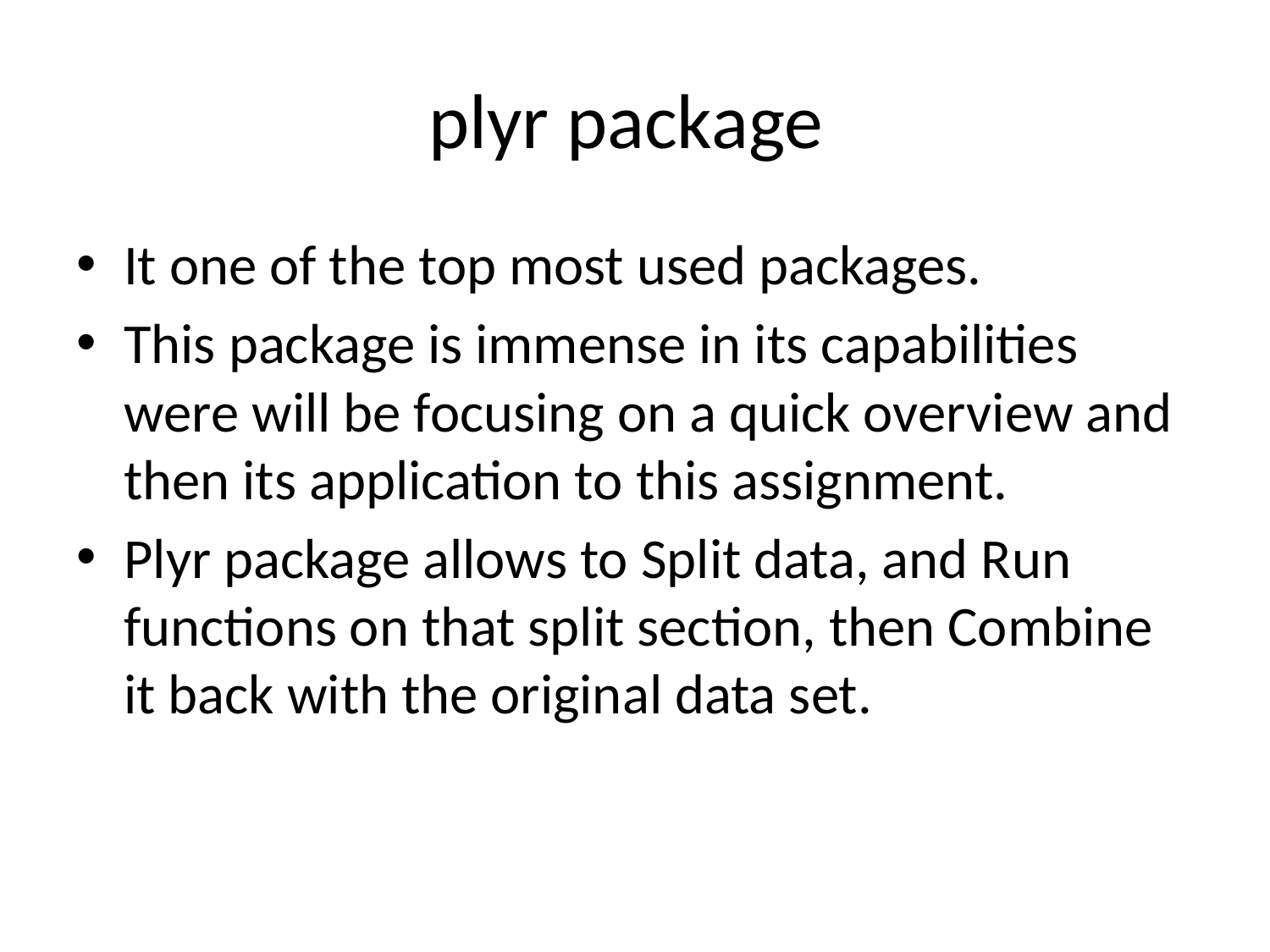

# plyr package
It one of the top most used packages.
This package is immense in its capabilities were will be focusing on a quick overview and then its application to this assignment.
Plyr package allows to Split data, and Run functions on that split section, then Combine it back with the original data set.